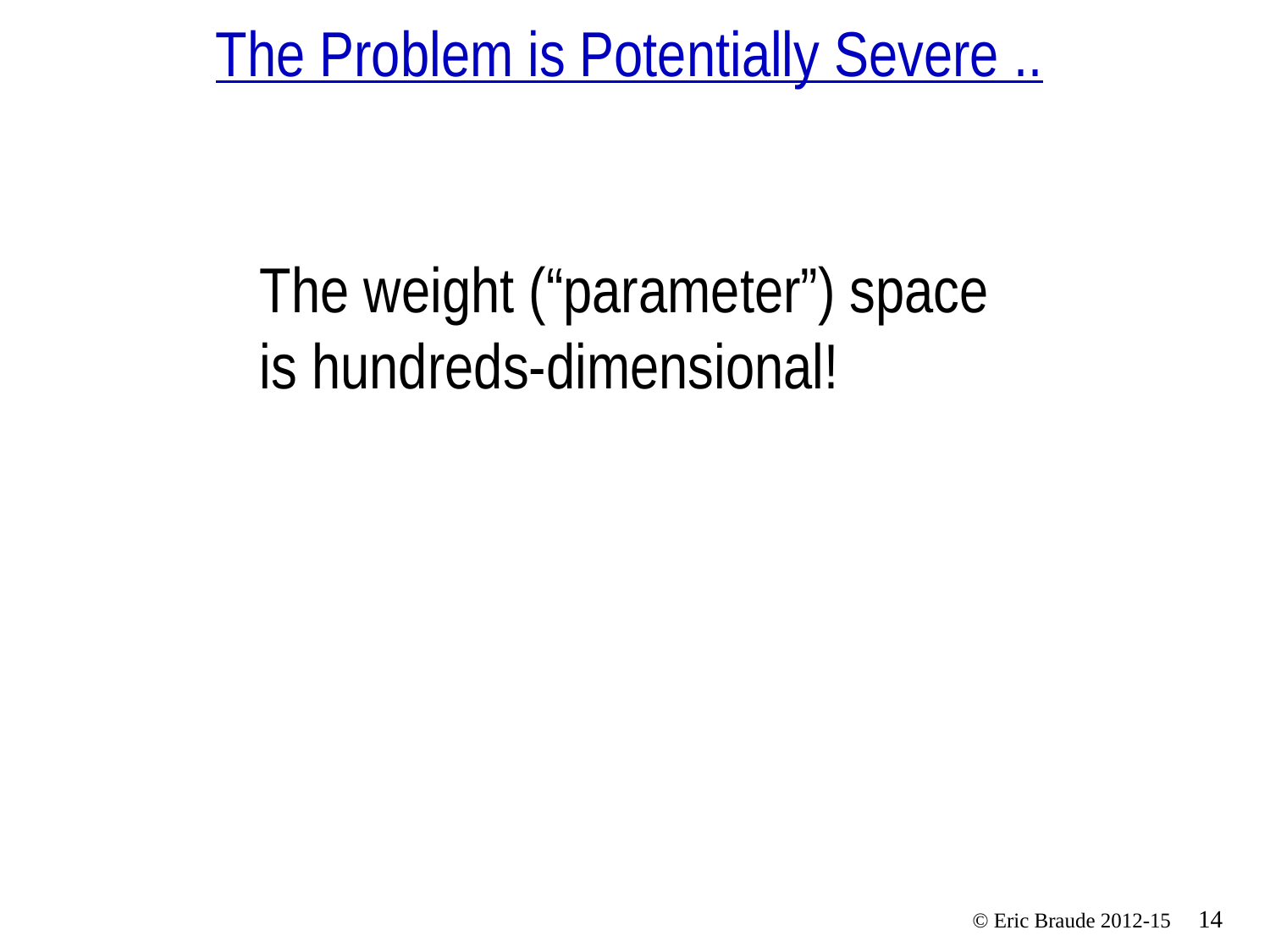

# The Problem is Potentially Severe ..
The weight (“parameter”) space is hundreds-dimensional!